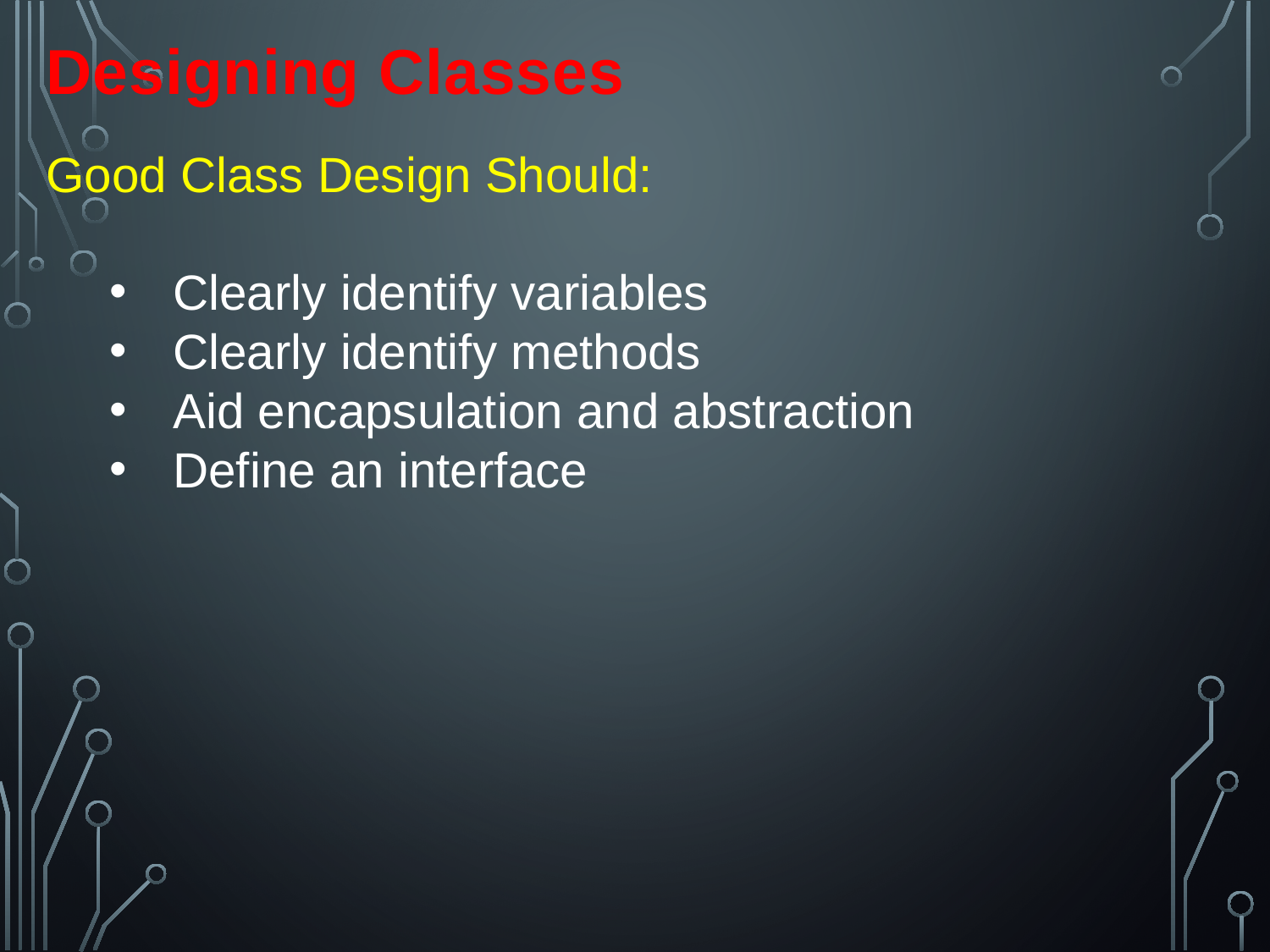

Designing Classes
Good Class Design Should:

Clearly identify variables
Clearly identify methods
Aid encapsulation and abstraction
Define an interface